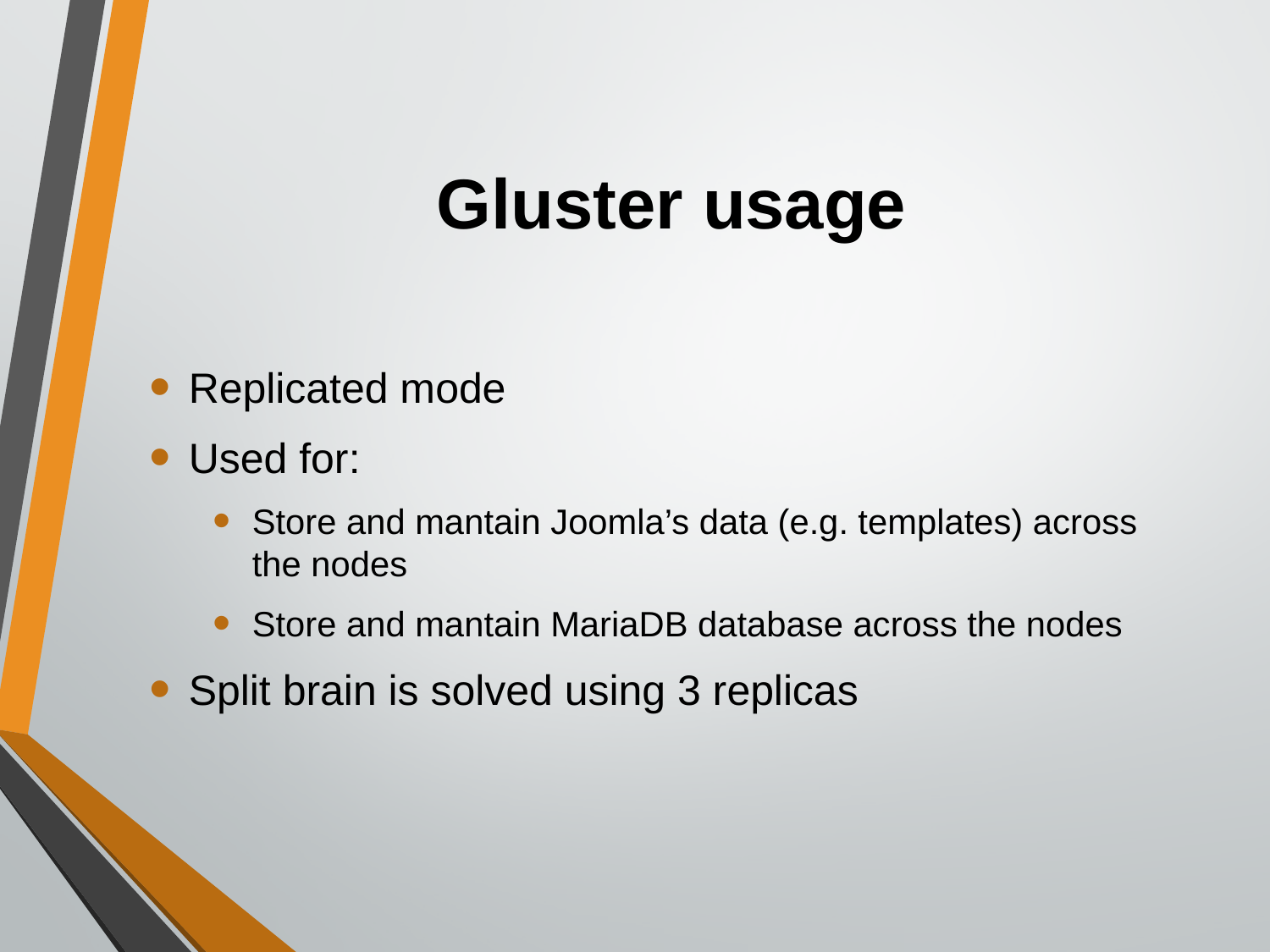

# Gluster usage
Replicated mode
Used for:
Store and mantain Joomla’s data (e.g. templates) across the nodes
Store and mantain MariaDB database across the nodes
Split brain is solved using 3 replicas